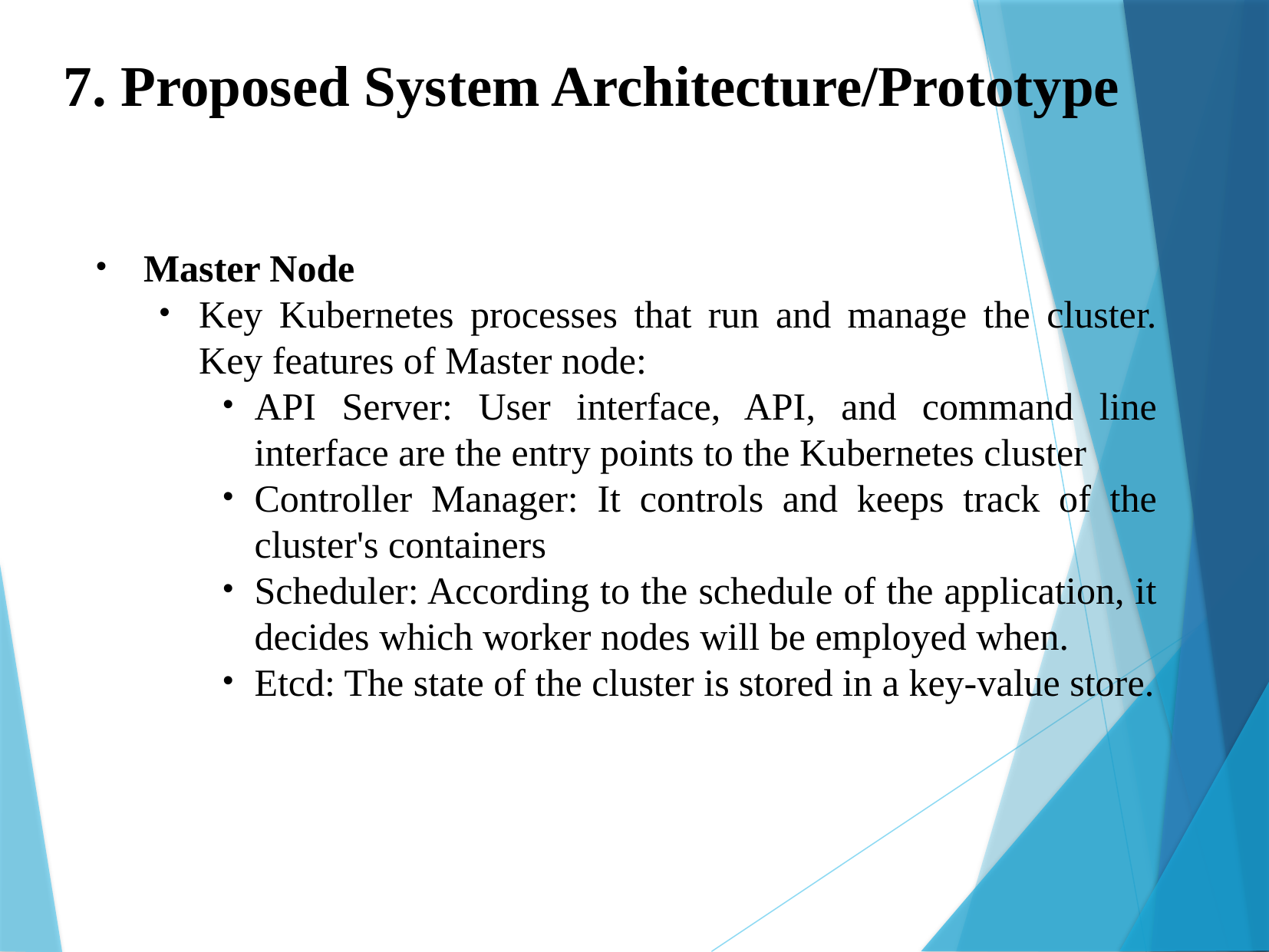

7. Proposed System Architecture/Prototype

Master Node
Key Kubernetes processes that run and manage the cluster. Key features of Master node:
API Server: User interface, API, and command line interface are the entry points to the Kubernetes cluster
Controller Manager: It controls and keeps track of the cluster's containers
Scheduler: According to the schedule of the application, it decides which worker nodes will be employed when.
Etcd: The state of the cluster is stored in a key-value store.